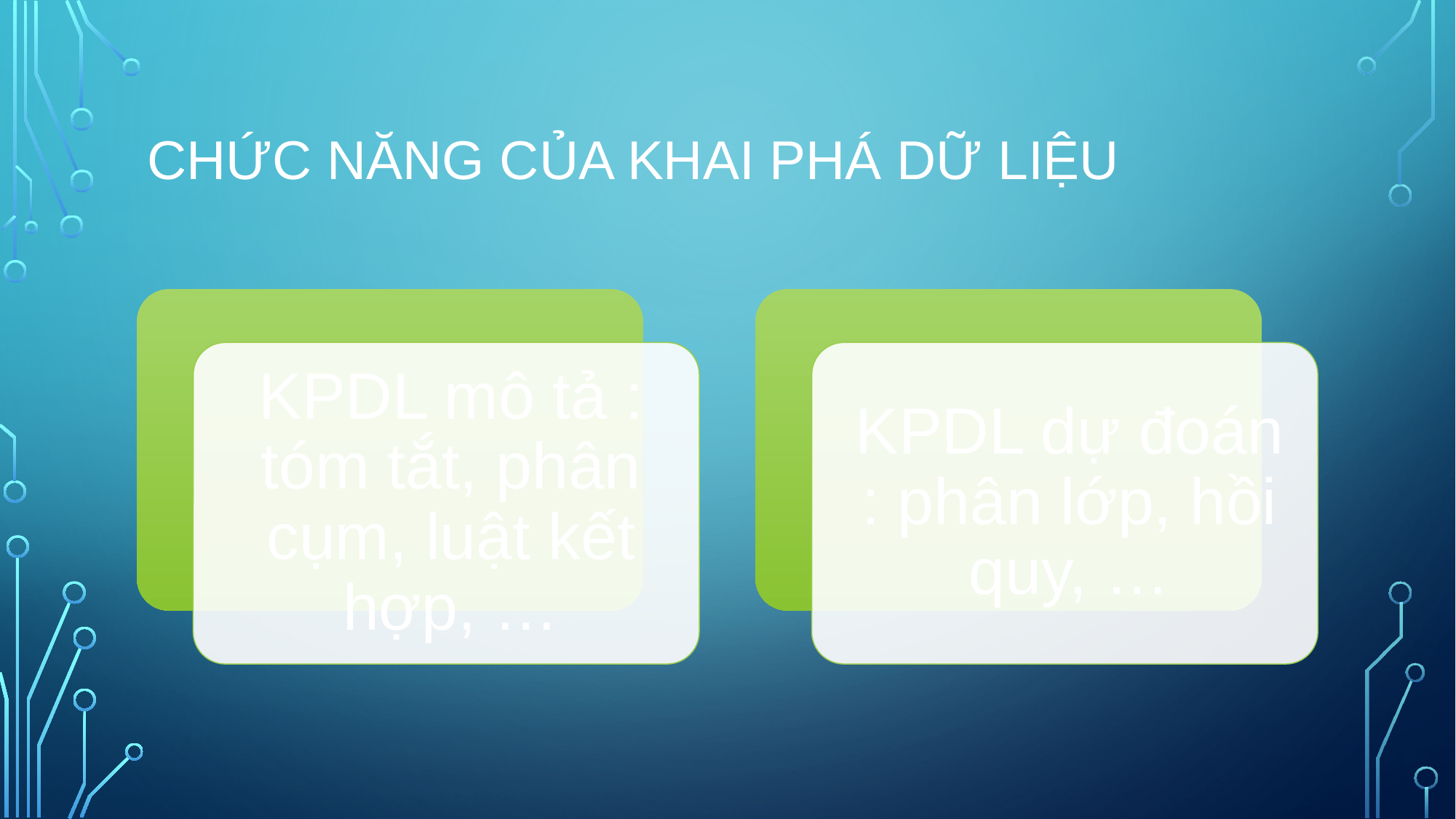

# Chức năng của khai phá dữ liệu
KPDL mô tả : tóm tắt, phân cụm, luật kết hợp, …
KPDL dự đoán : phân lớp, hồi quy, …